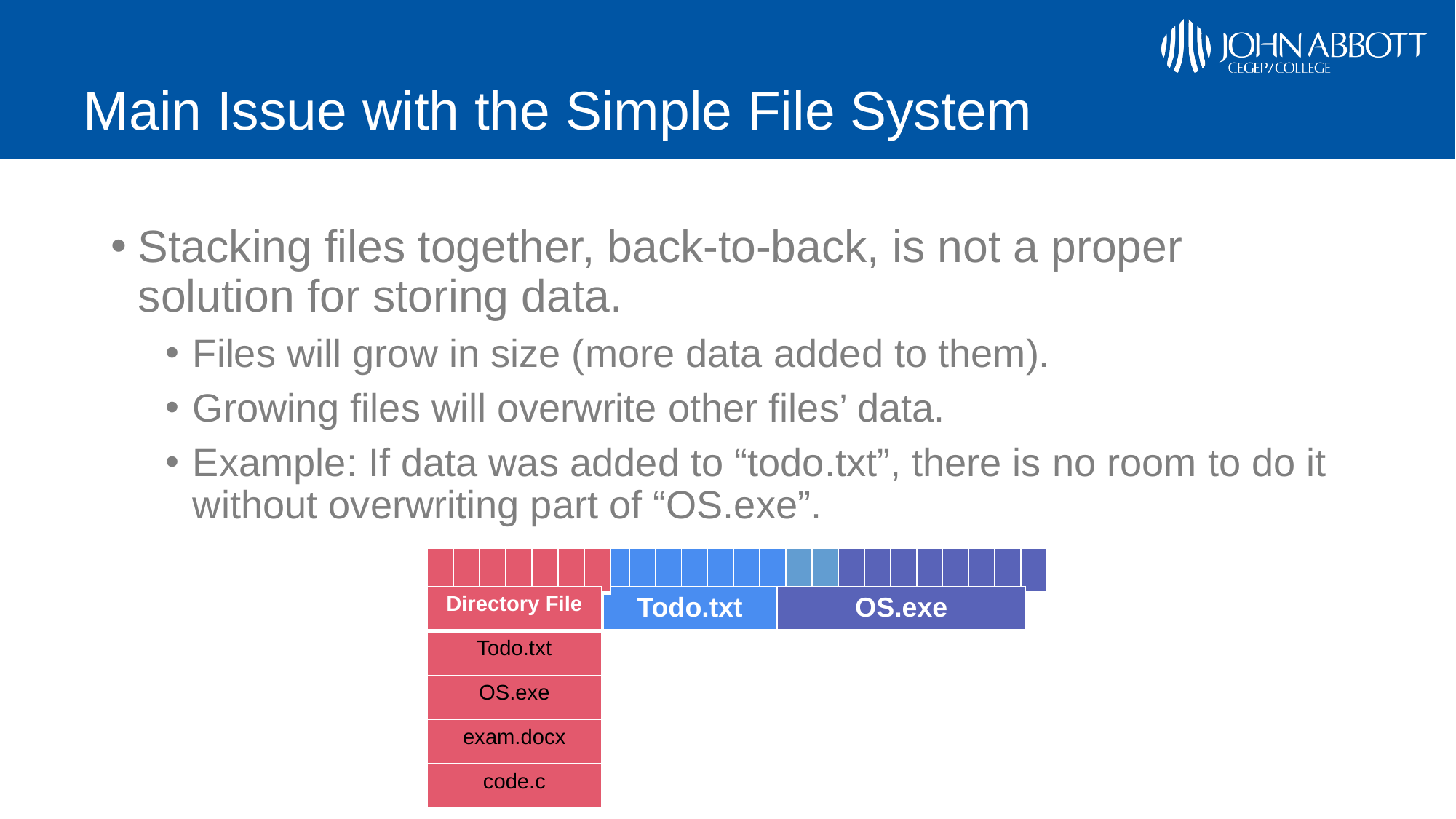

# Main Issue with the Simple File System
Stacking files together, back-to-back, is not a proper solution for storing data.
Files will grow in size (more data added to them).
Growing files will overwrite other files’ data.
Example: If data was added to “todo.txt”, there is no room to do it without overwriting part of “OS.exe”.

|  |  |  |  |  |  |  |
| --- | --- | --- | --- | --- | --- | --- |
|  |  |  |  |  |  |  |  |  |  |  |  |  |  |  |  |  |
| --- | --- | --- | --- | --- | --- | --- | --- | --- | --- | --- | --- | --- | --- | --- | --- | --- |
| Directory File |
| --- |
| Todo.txt |
| OS.exe |
| exam.docx |
| code.c |
| Todo.txt | OS.exe |
| --- | --- |